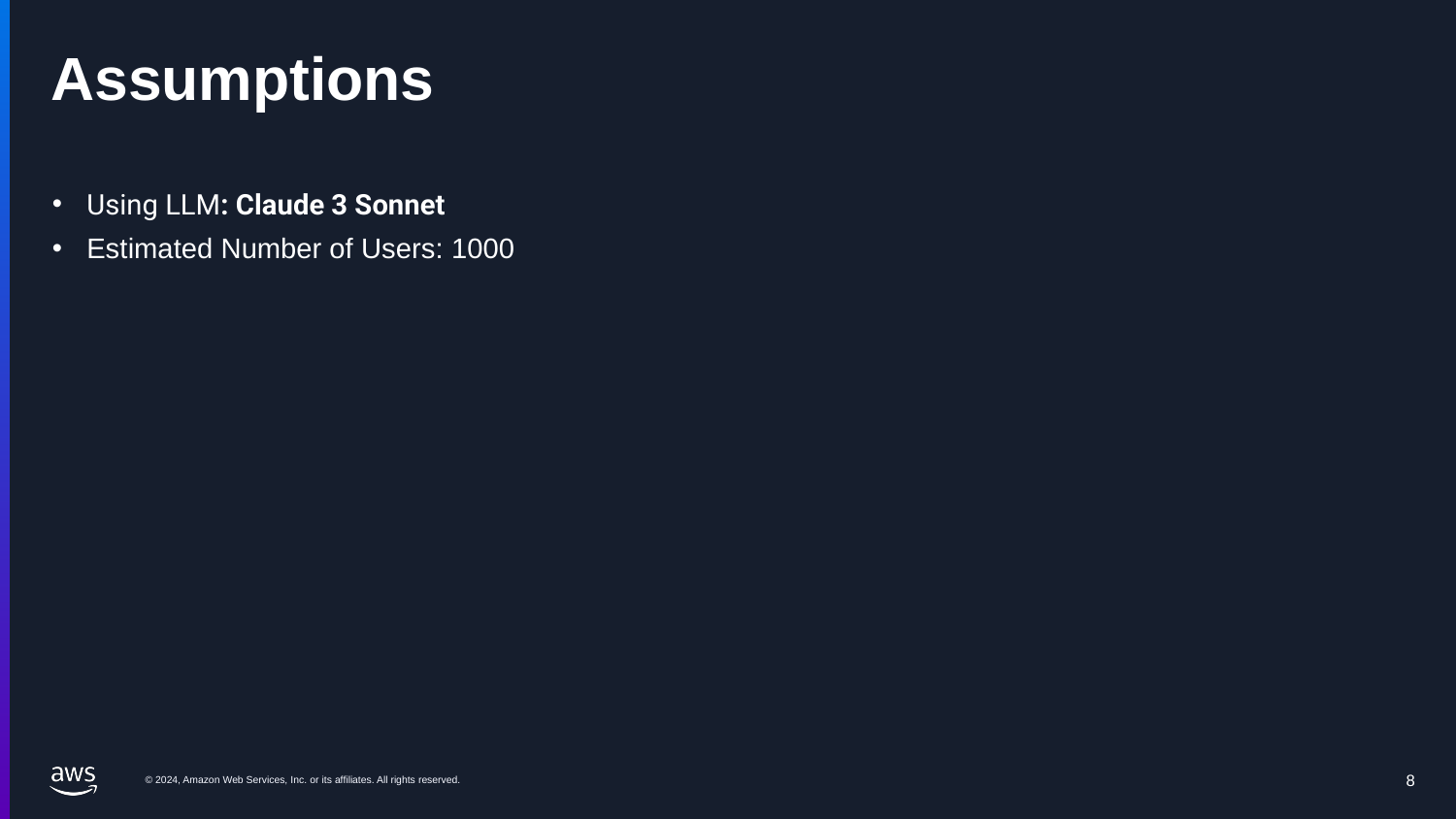

# Assumptions
Using LLM: Claude 3 Sonnet
Estimated Number of Users: 1000

8